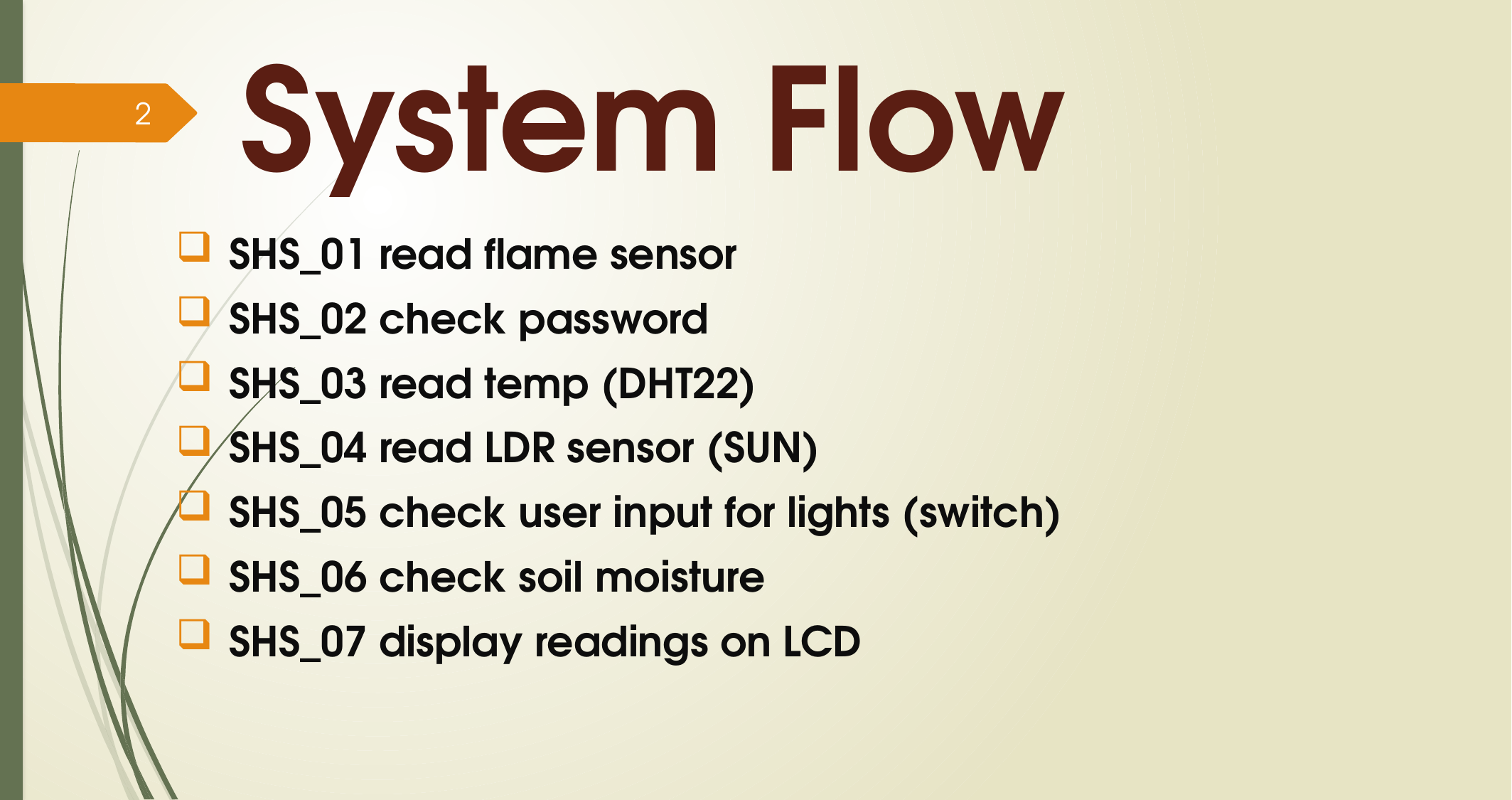

System Flow
2
SHS_01 read flame sensor
SHS_02 check password
SHS_03 read temp (DHT22)
SHS_04 read LDR sensor (SUN)
SHS_05 check user input for lights (switch)
SHS_06 check soil moisture
SHS_07 display readings on LCD